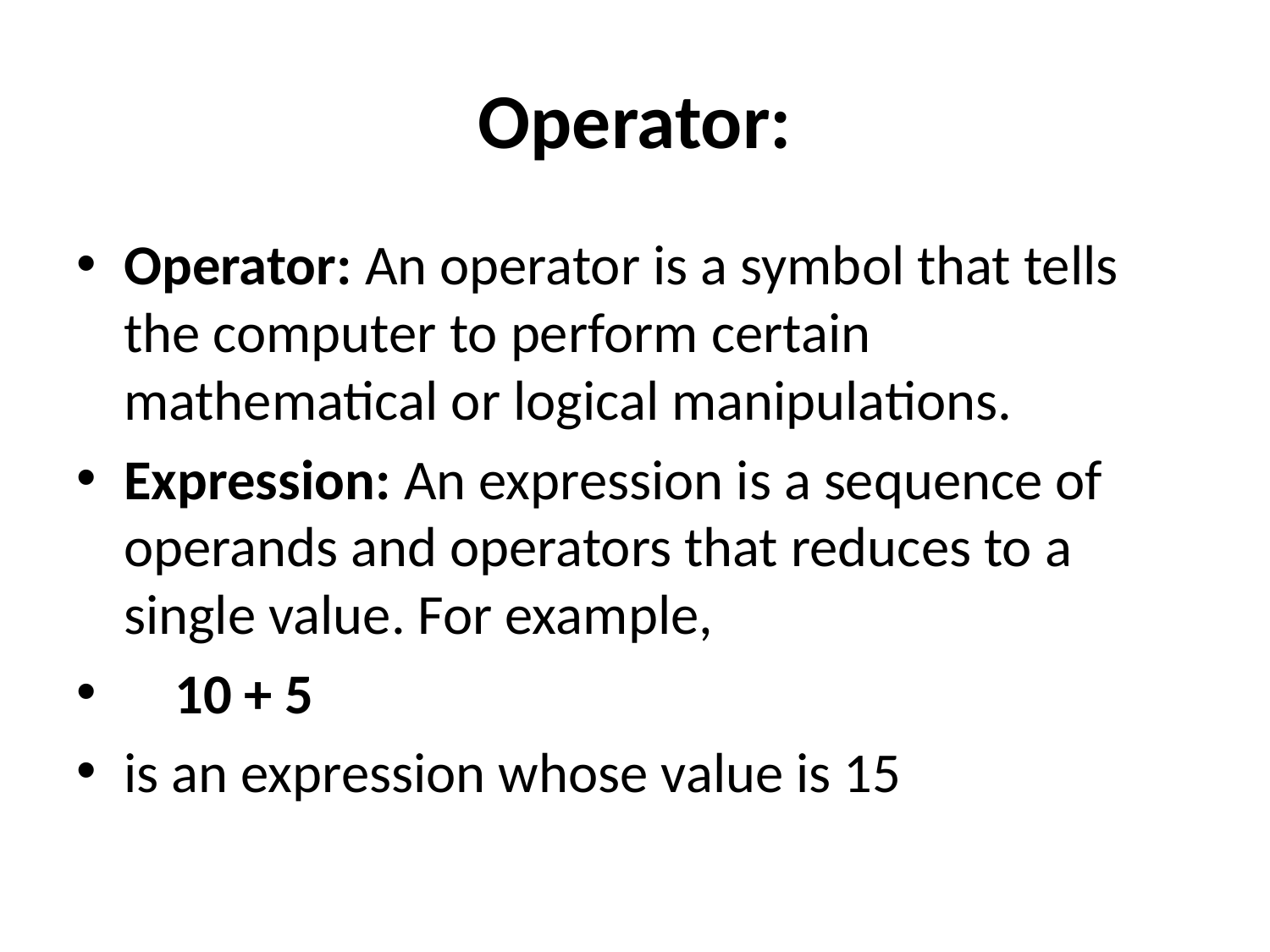

# Operator:
Operator: An operator is a symbol that tells the computer to perform certain mathematical or logical manipulations.
Expression: An expression is a sequence of operands and operators that reduces to a single value. For example,
    10 + 5
is an expression whose value is 15